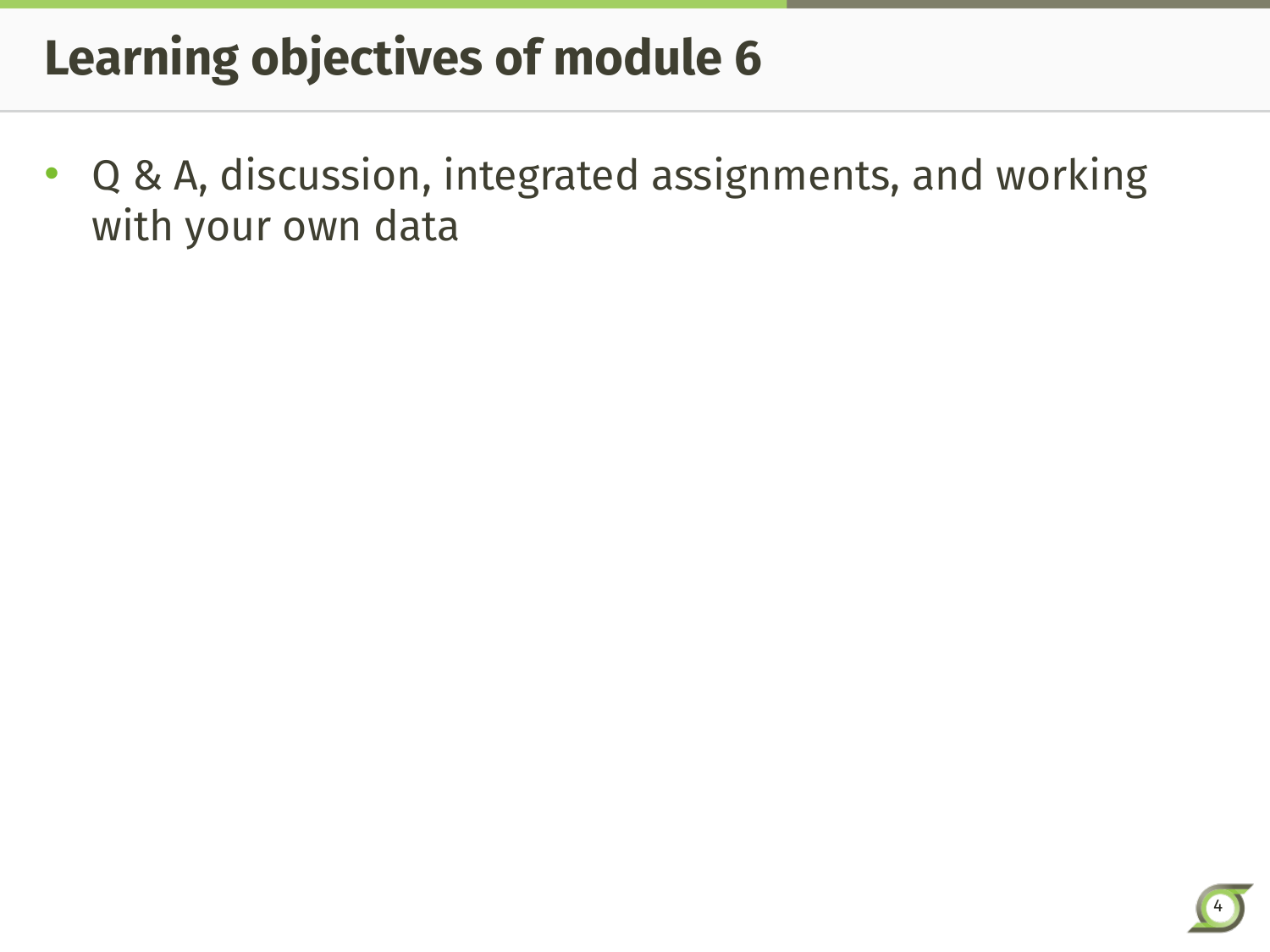

# Learning objectives of module 6
Q & A, discussion, integrated assignments, and working with your own data